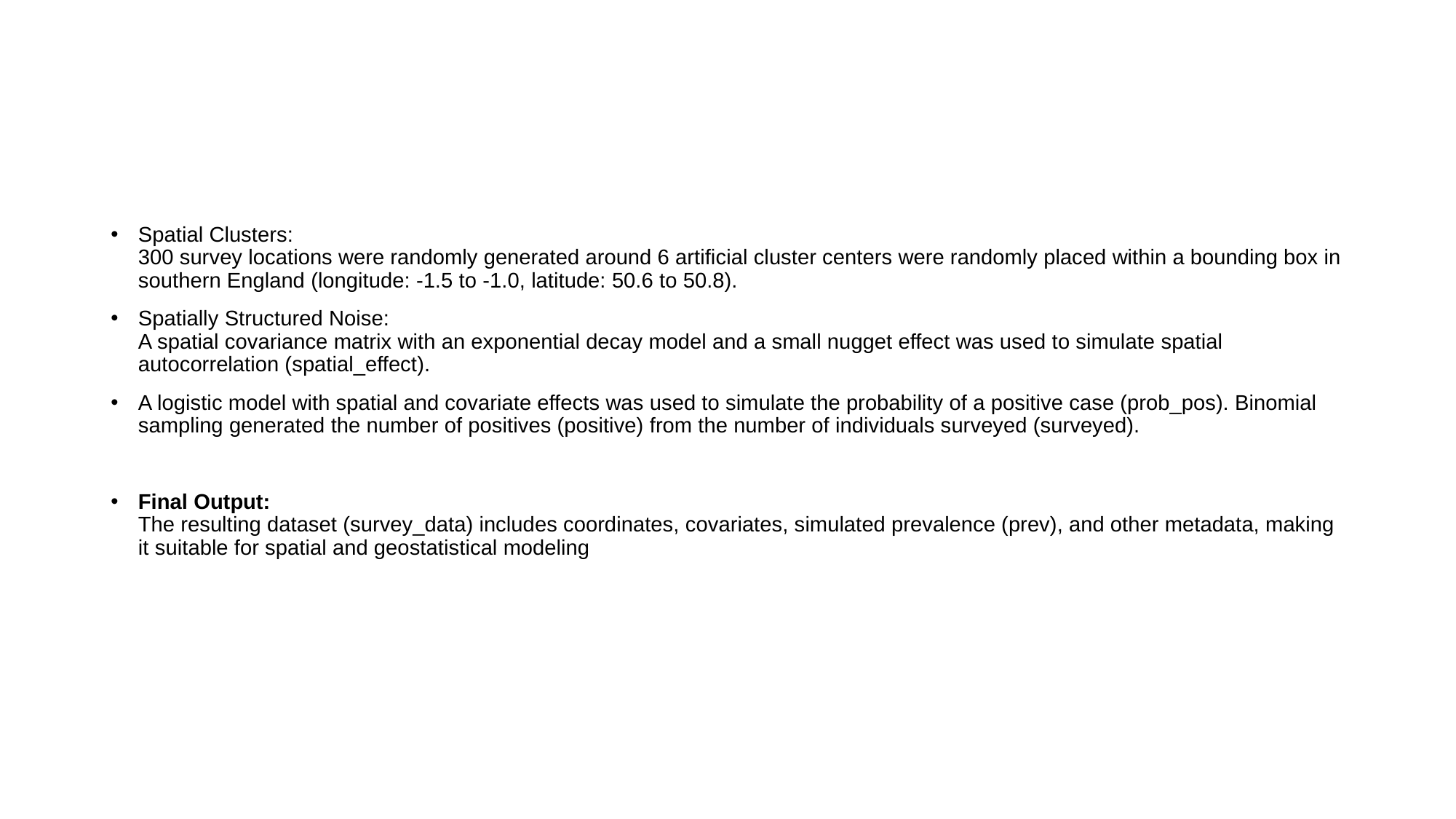

#
Spatial Clusters:
300 survey locations were randomly generated around 6 artificial cluster centers were randomly placed within a bounding box in southern England (longitude: -1.5 to -1.0, latitude: 50.6 to 50.8).
Spatially Structured Noise:
A spatial covariance matrix with an exponential decay model and a small nugget effect was used to simulate spatial autocorrelation (spatial_effect).
A logistic model with spatial and covariate effects was used to simulate the probability of a positive case (prob_pos). Binomial sampling generated the number of positives (positive) from the number of individuals surveyed (surveyed).

Final Output:
The resulting dataset (survey_data) includes coordinates, covariates, simulated prevalence (prev), and other metadata, making it suitable for spatial and geostatistical modeling